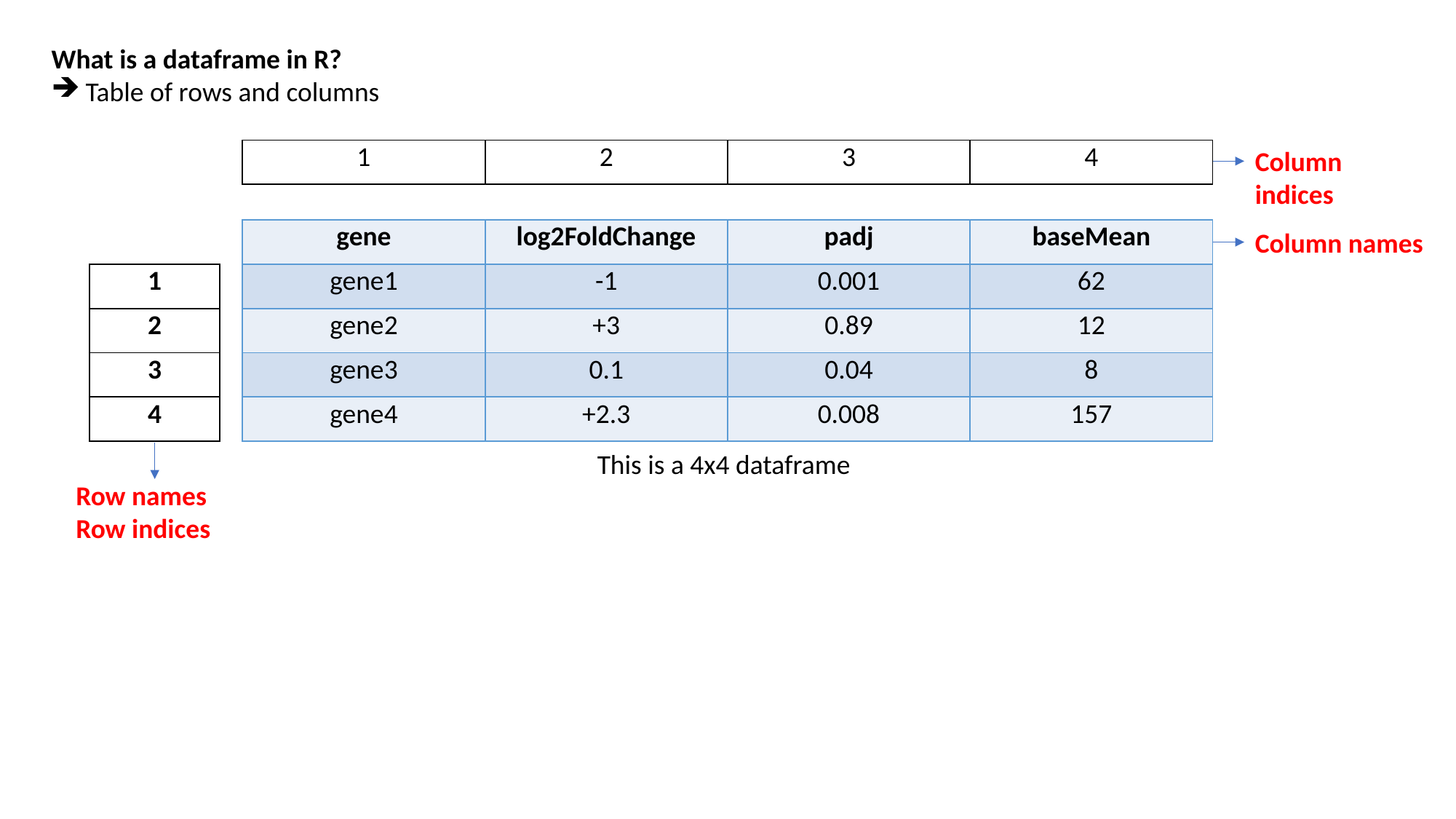

What is a dataframe in R?
Table of rows and columns

Column indices
| 1 | 2 | 3 | 4 |
| --- | --- | --- | --- |
| gene | log2FoldChange | padj | baseMean |
| --- | --- | --- | --- |
| gene1 | -1 | 0.001 | 62 |
| gene2 | +3 | 0.89 | 12 |
| gene3 | 0.1 | 0.04 | 8 |
| gene4 | +2.3 | 0.008 | 157 |
Column names
| 1 |
| --- |
| 2 |
| 3 |
| 4 |
This is a 4x4 dataframe
Row names
Row indices